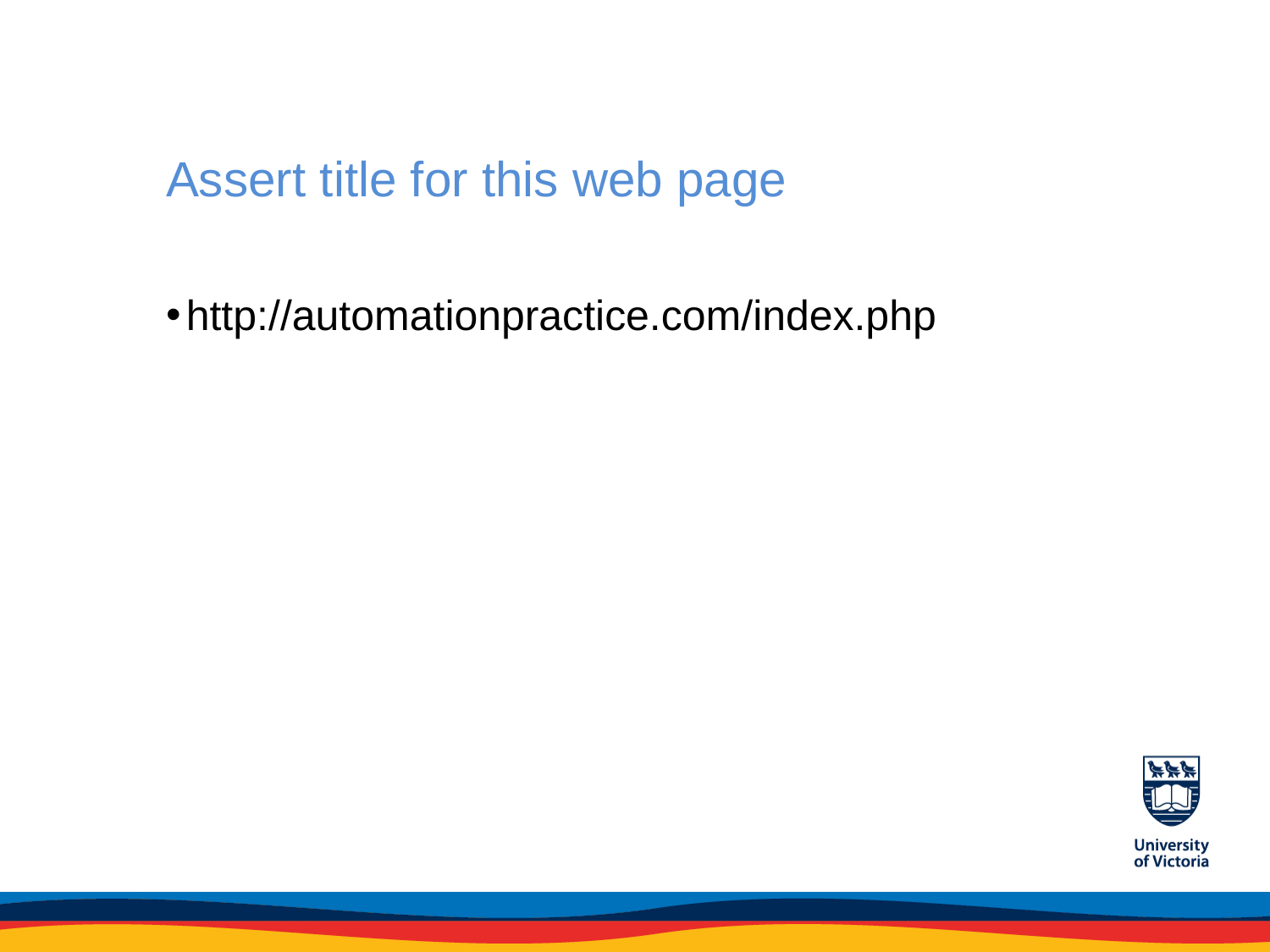

# Assert title for this web page
http://automationpractice.com/index.php